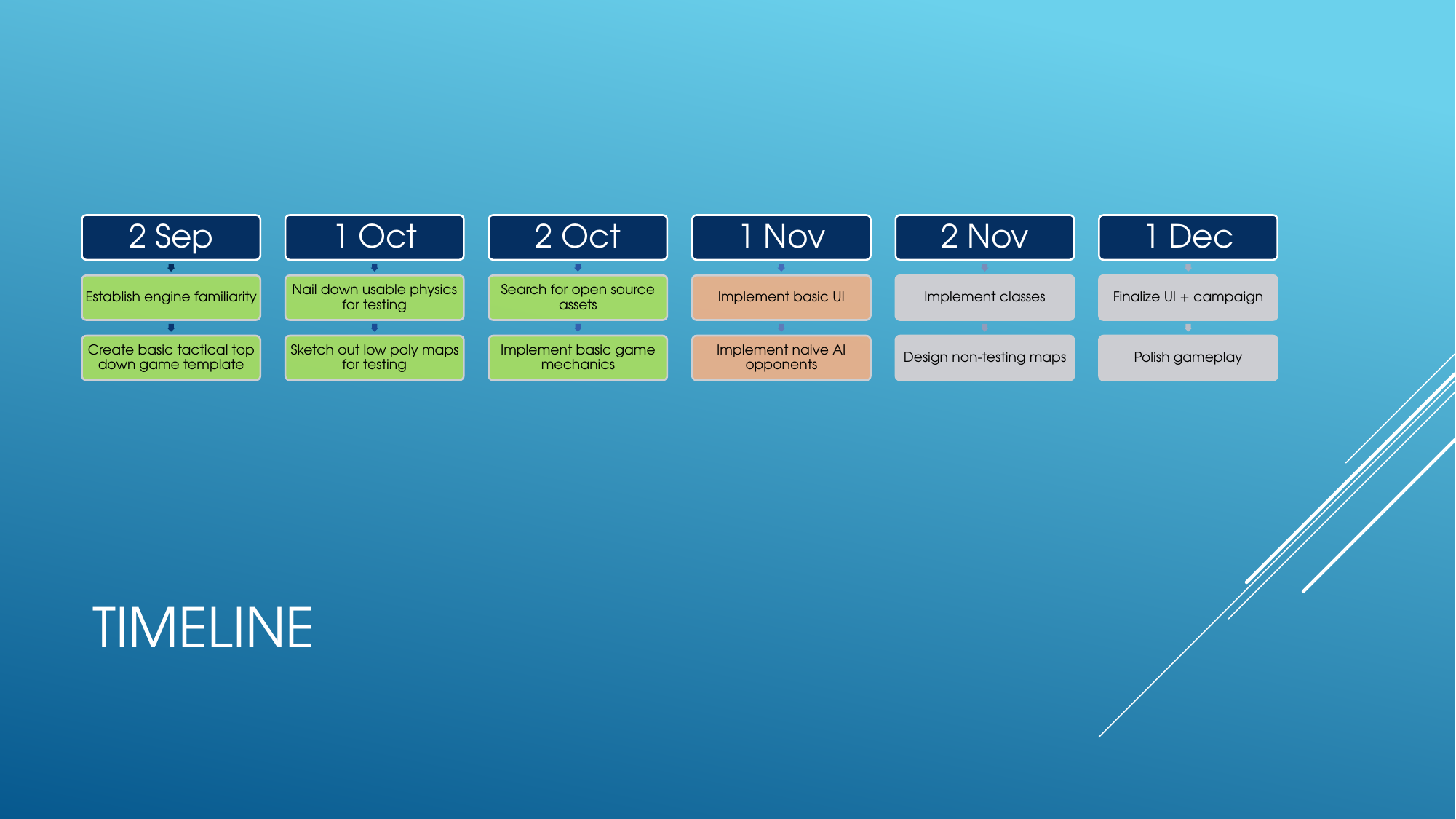

2 Sep
1 Oct
2 Oct

Establish engine familiarity
Nail down usable physics for testing
Search for open source assets

Create basic tactical top down game template
Sketch out low poly maps for testing
Implement basic game mechanics
1 Nov

Implement basic UI

Implement naive AI opponents
2 Nov
1 Dec

Implement classes
Finalize UI + campaign

Design non-testing maps
Polish gameplay
# Timeline